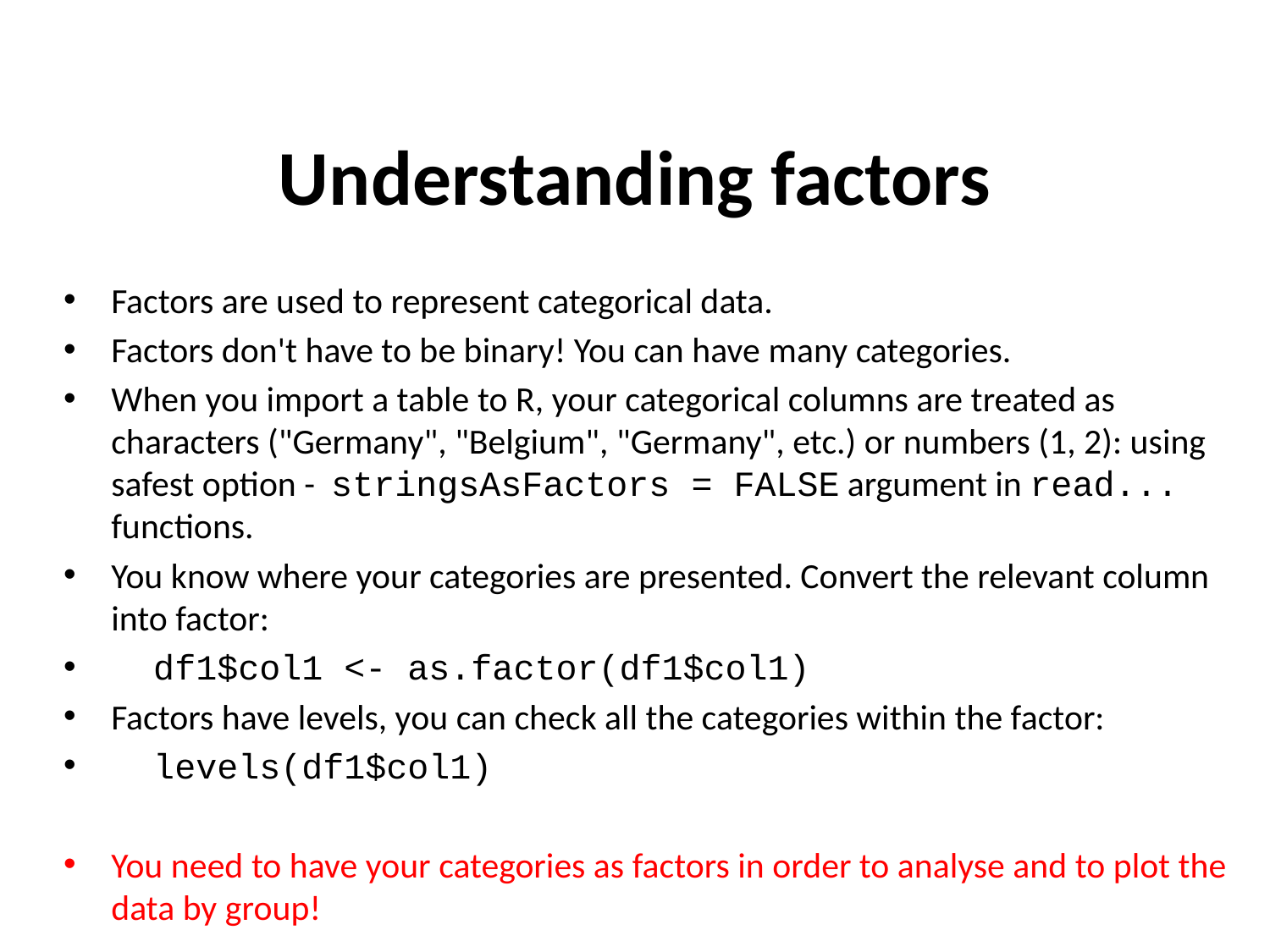

# Understanding factors
Factors are used to represent categorical data.
Factors don't have to be binary! You can have many categories.
When you import a table to R, your categorical columns are treated as characters ("Germany", "Belgium", "Germany", etc.) or numbers (1, 2): using safest option -  stringsAsFactors = FALSE argument in read... functions.
You know where your categories are presented. Convert the relevant column into factor:
  df1$col1 <- as.factor(df1$col1)
Factors have levels, you can check all the categories within the factor:
  levels(df1$col1)

You need to have your categories as factors in order to analyse and to plot the data by group!